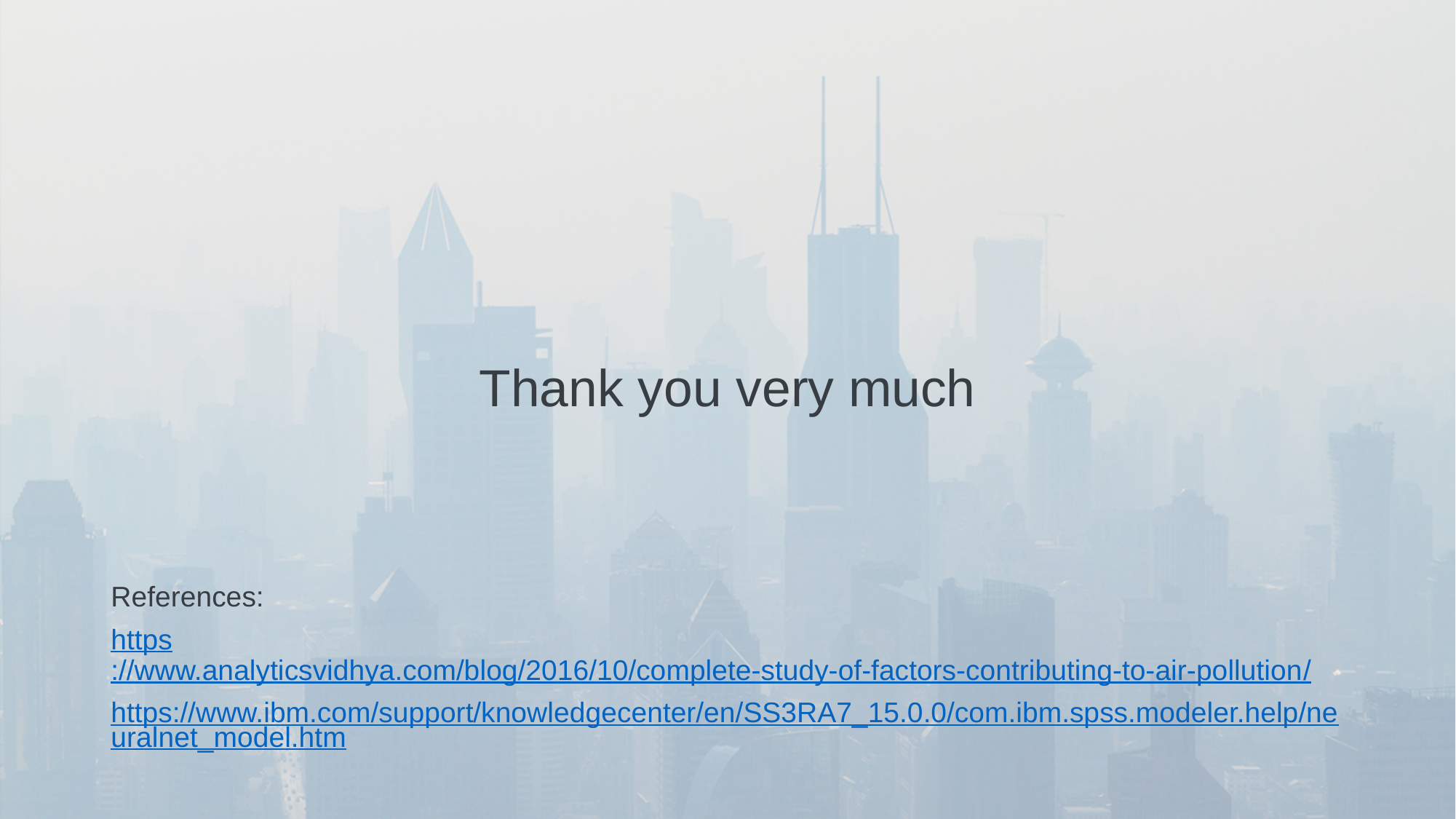

Thank you very much

References:
https://www.analyticsvidhya.com/blog/2016/10/complete-study-of-factors-contributing-to-air-pollution/
https://www.ibm.com/support/knowledgecenter/en/SS3RA7_15.0.0/com.ibm.spss.modeler.help/neuralnet_model.htm